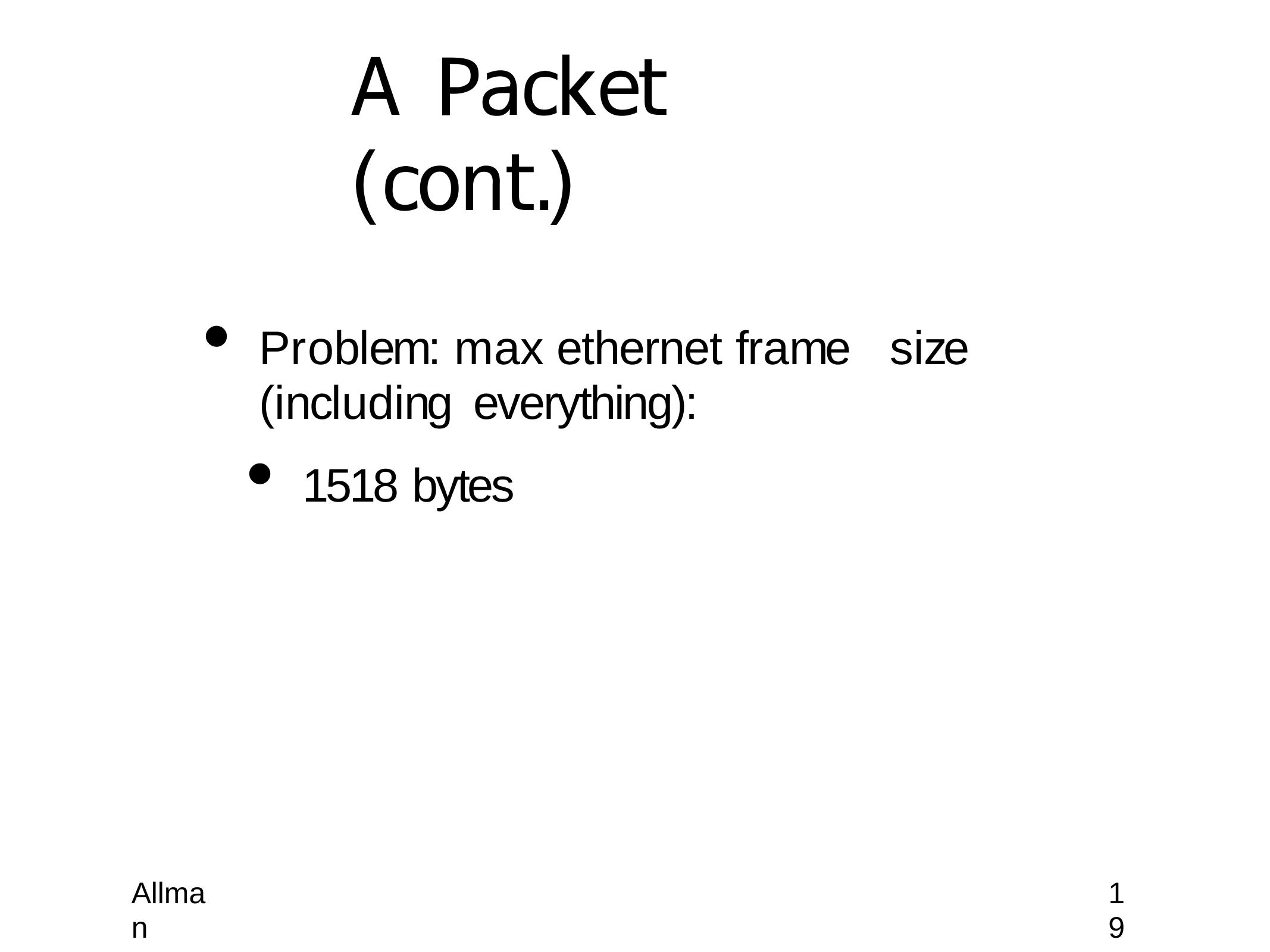

# A Packet (cont.)
Problem: max ethernet frame	size	(including  everything):
1518 bytes
Allman
19